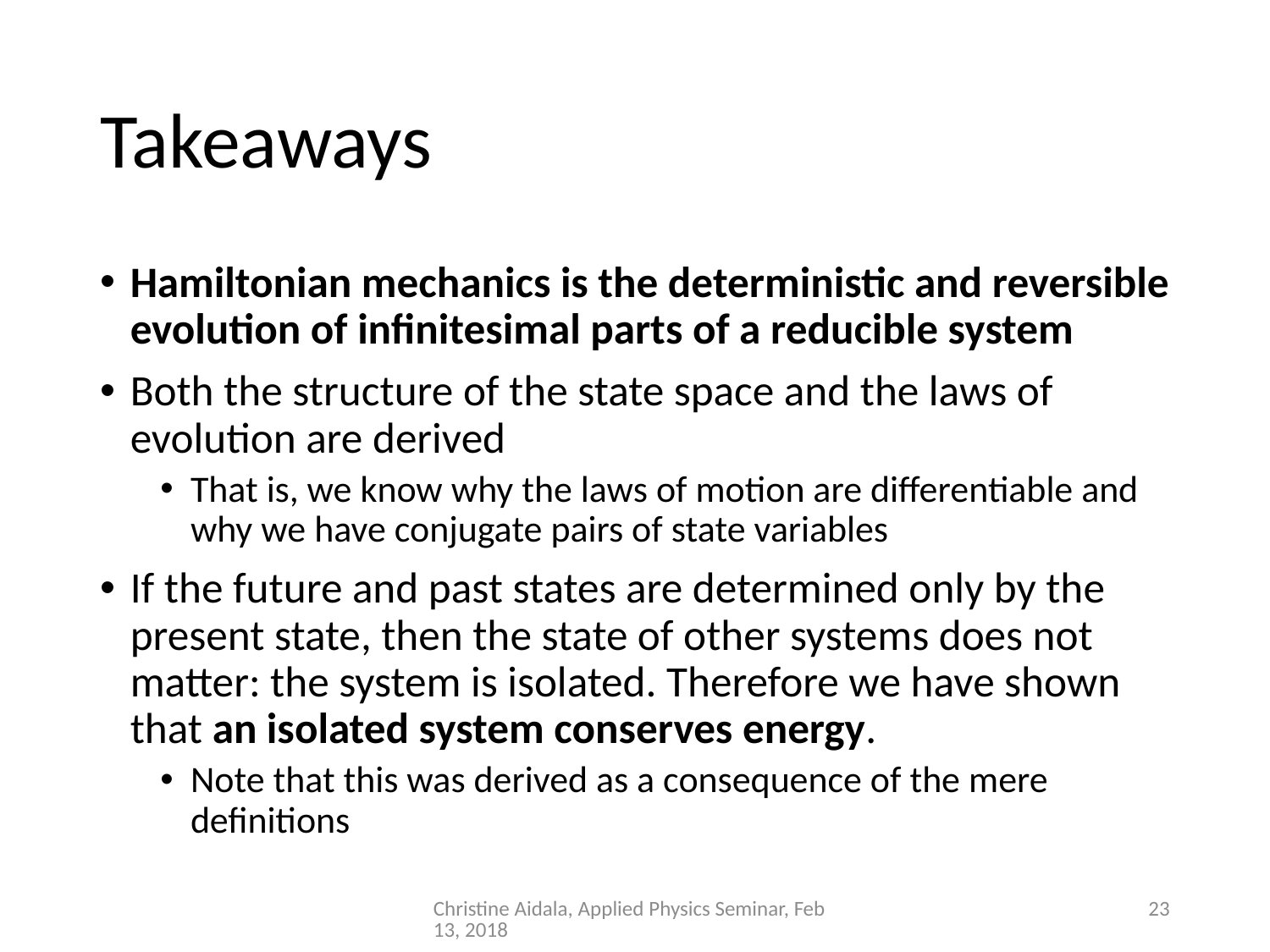

# Takeaways
Hamiltonian mechanics is the deterministic and reversible evolution of infinitesimal parts of a reducible system
Both the structure of the state space and the laws of evolution are derived
That is, we know why the laws of motion are differentiable and why we have conjugate pairs of state variables
If the future and past states are determined only by the present state, then the state of other systems does not matter: the system is isolated. Therefore we have shown that an isolated system conserves energy.
Note that this was derived as a consequence of the mere definitions
Christine Aidala, Applied Physics Seminar, Feb 13, 2018
23